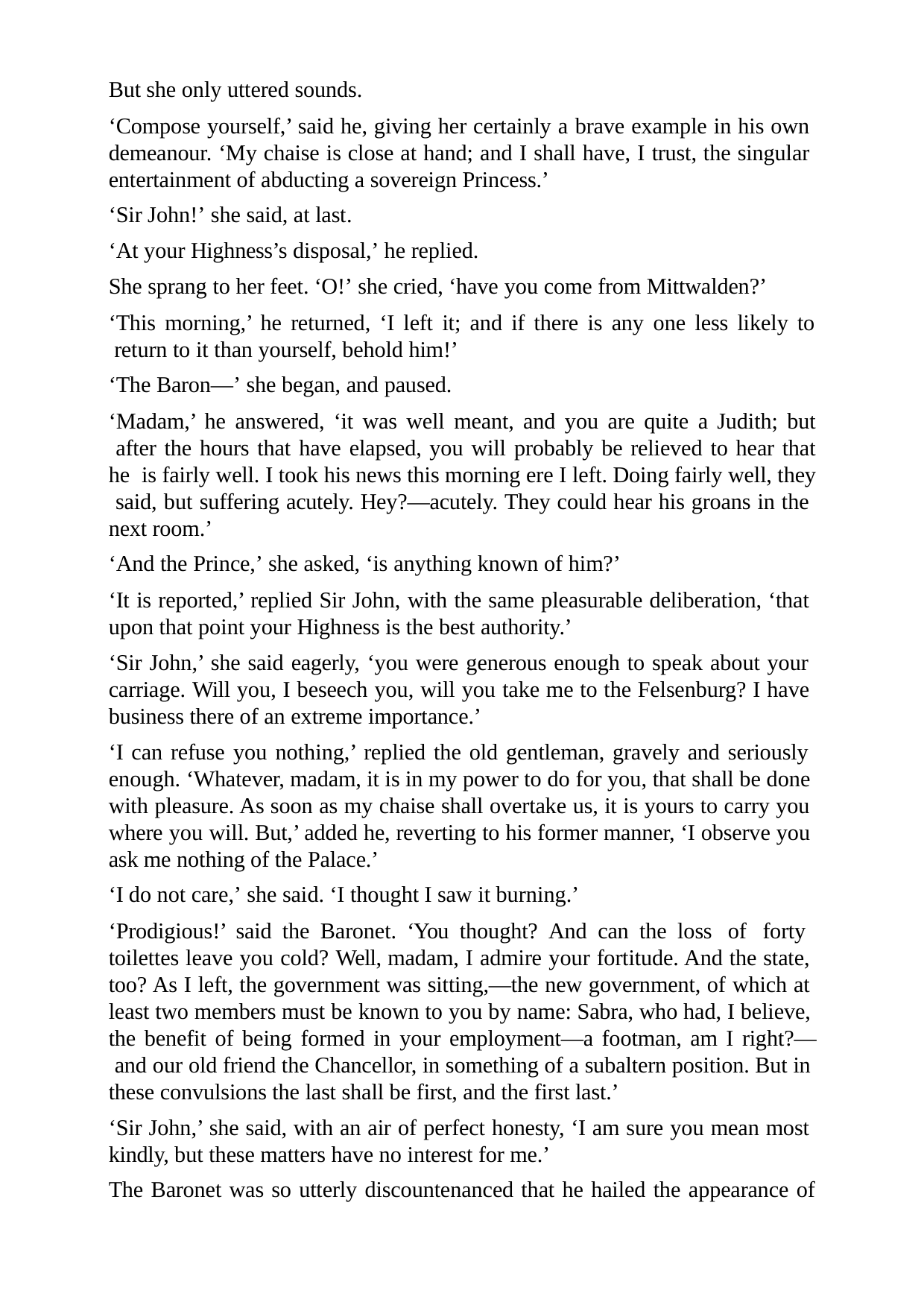

But she only uttered sounds.
‘Compose yourself,’ said he, giving her certainly a brave example in his own  demeanour. ‘My chaise is close at hand; and I shall have, I trust, the singular  entertainment of abducting a sovereign Princess.’
‘Sir John!’ she said, at last.
‘At your Highness’s disposal,’ he replied.
She sprang to her feet. ‘O!’ she cried, ‘have you come from Mittwalden?’
‘This morning,’ he returned, ‘I left it; and if there is any one less likely to  return to it than yourself, behold him!’
‘The Baron—’ she began, and paused.
‘Madam,’ he answered, ‘it was well meant, and you are quite a Judith; but  after the hours that have elapsed, you will probably be relieved to hear that he  is fairly well. I took his news this morning ere I left. Doing fairly well, they  said, but suffering acutely. Hey?—acutely. They could hear his groans in the  next room.’
‘And the Prince,’ she asked, ‘is anything known of him?’
‘It is reported,’ replied Sir John, with the same pleasurable deliberation, ‘that  upon that point your Highness is the best authority.’
‘Sir John,’ she said eagerly, ‘you were generous enough to speak about your  carriage. Will you, I beseech you, will you take me to the Felsenburg? I have  business there of an extreme importance.’
‘I can refuse you nothing,’ replied the old gentleman, gravely and seriously  enough. ‘Whatever, madam, it is in my power to do for you, that shall be done  with pleasure. As soon as my chaise shall overtake us, it is yours to carry you  where you will. But,’ added he, reverting to his former manner, ‘I observe you  ask me nothing of the Palace.’
‘I do not care,’ she said. ‘I thought I saw it burning.’
‘Prodigious!’ said the Baronet. ‘You thought? And can the loss of forty  toilettes leave you cold? Well, madam, I admire your fortitude. And the state,  too? As I left, the government was sitting,—the new government, of which at  least two members must be known to you by name: Sabra, who had, I believe,  the benefit of being formed in your employment—a footman, am I right?—  and our old friend the Chancellor, in something of a subaltern position. But in  these convulsions the last shall be first, and the first last.’
‘Sir John,’ she said, with an air of perfect honesty, ‘I am sure you mean most  kindly, but these matters have no interest for me.’
The Baronet was so utterly discountenanced that he hailed the appearance of